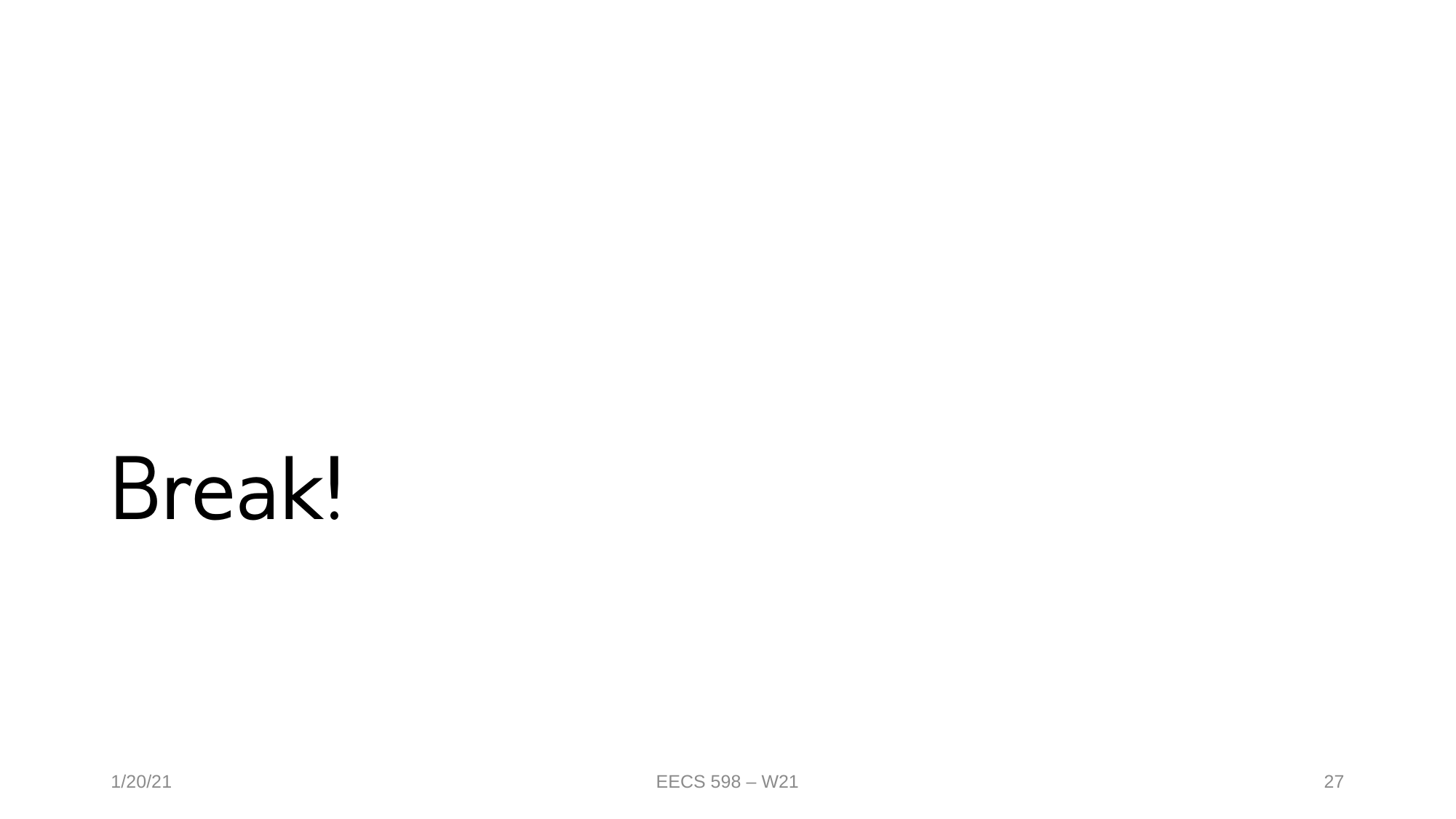

# Break!
1/20/21
EECS 598 – W21
27